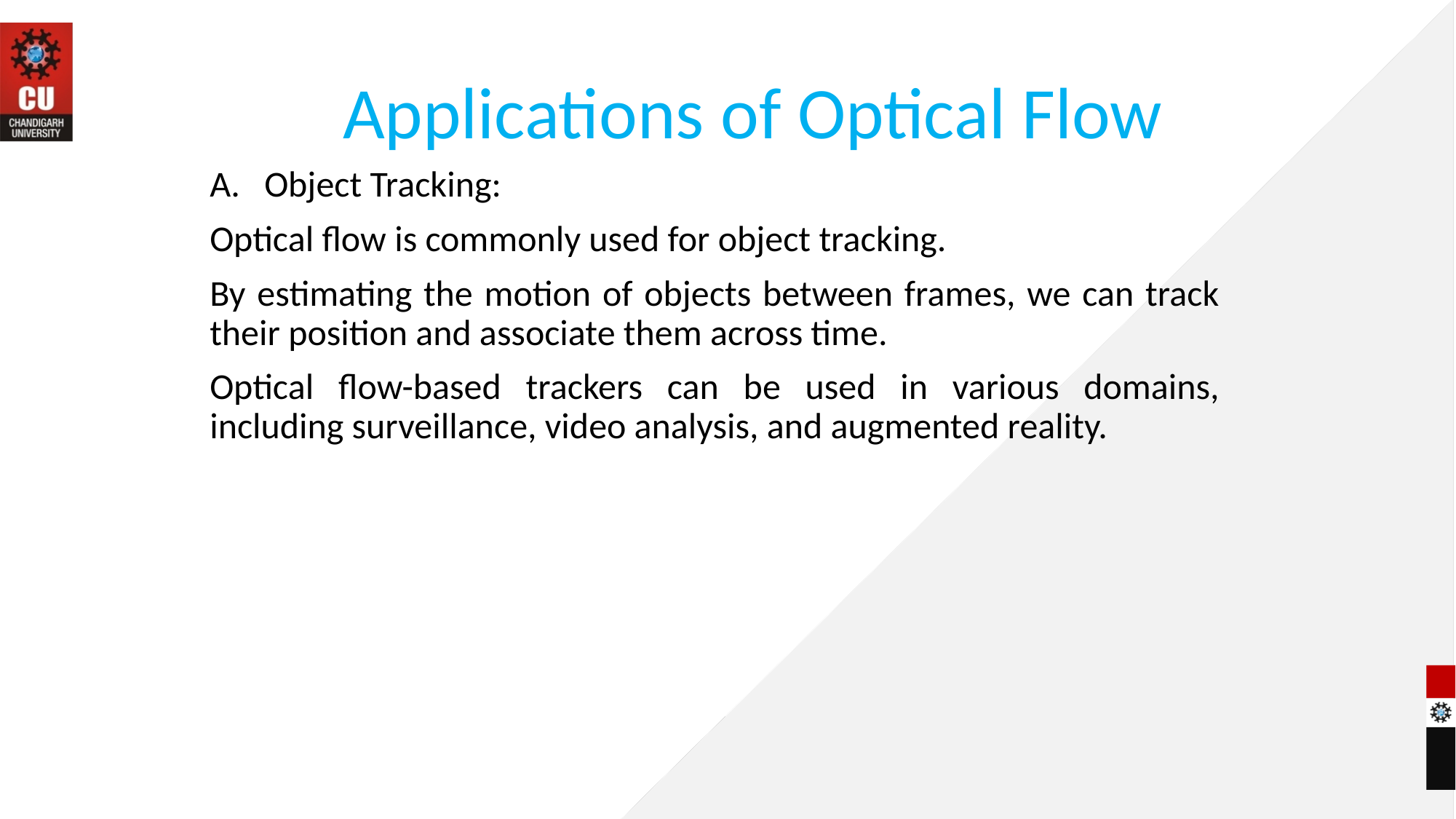

# Applications of Optical Flow
Object Tracking:
Optical flow is commonly used for object tracking.
By estimating the motion of objects between frames, we can track their position and associate them across time.
Optical flow-based trackers can be used in various domains, including surveillance, video analysis, and augmented reality.